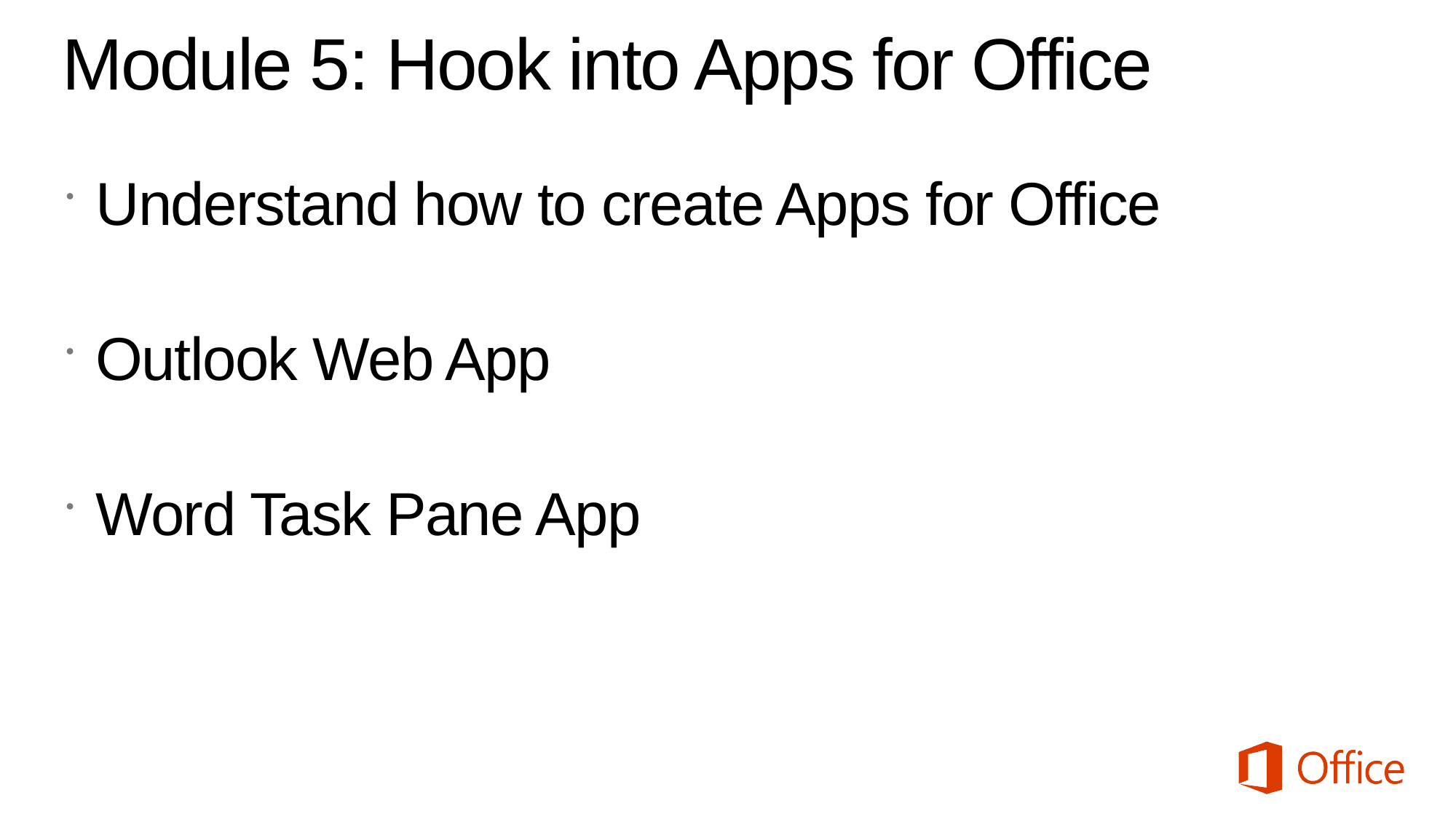

# Module 5: Hook into Apps for Office
Understand how to create Apps for Office

Outlook Web App

Word Task Pane App